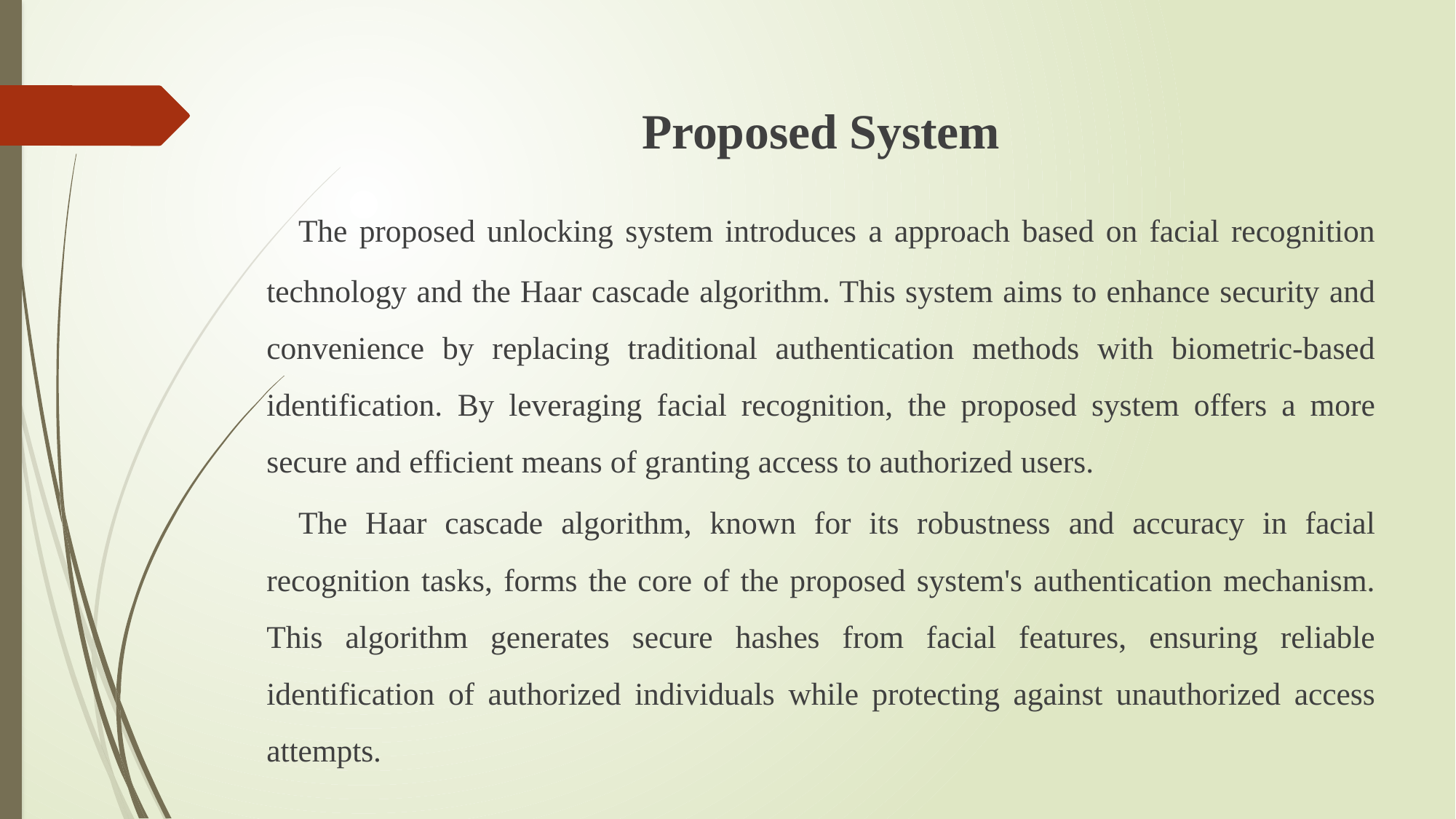

Proposed System
	The proposed unlocking system introduces a approach based on facial recognition technology and the Haar cascade algorithm. This system aims to enhance security and convenience by replacing traditional authentication methods with biometric-based identification. By leveraging facial recognition, the proposed system offers a more secure and efficient means of granting access to authorized users.
	The Haar cascade algorithm, known for its robustness and accuracy in facial recognition tasks, forms the core of the proposed system's authentication mechanism. This algorithm generates secure hashes from facial features, ensuring reliable identification of authorized individuals while protecting against unauthorized access attempts.